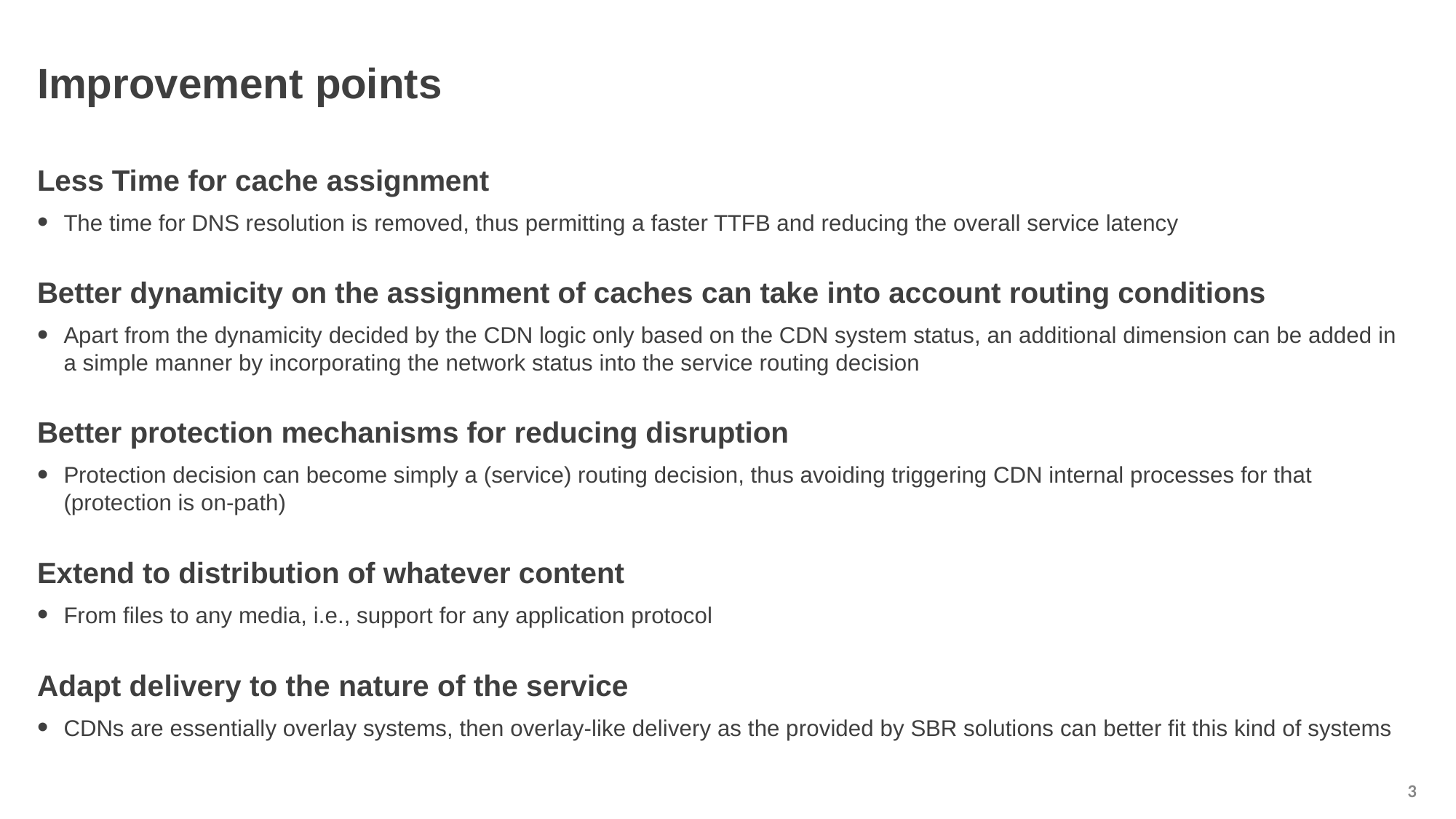

# Improvement points
Less Time for cache assignment
The time for DNS resolution is removed, thus permitting a faster TTFB and reducing the overall service latency

Better dynamicity on the assignment of caches can take into account routing conditions
Apart from the dynamicity decided by the CDN logic only based on the CDN system status, an additional dimension can be added in a simple manner by incorporating the network status into the service routing decision

Better protection mechanisms for reducing disruption
Protection decision can become simply a (service) routing decision, thus avoiding triggering CDN internal processes for that (protection is on-path)

Extend to distribution of whatever content
From files to any media, i.e., support for any application protocol

Adapt delivery to the nature of the service
CDNs are essentially overlay systems, then overlay-like delivery as the provided by SBR solutions can better fit this kind of systems

3